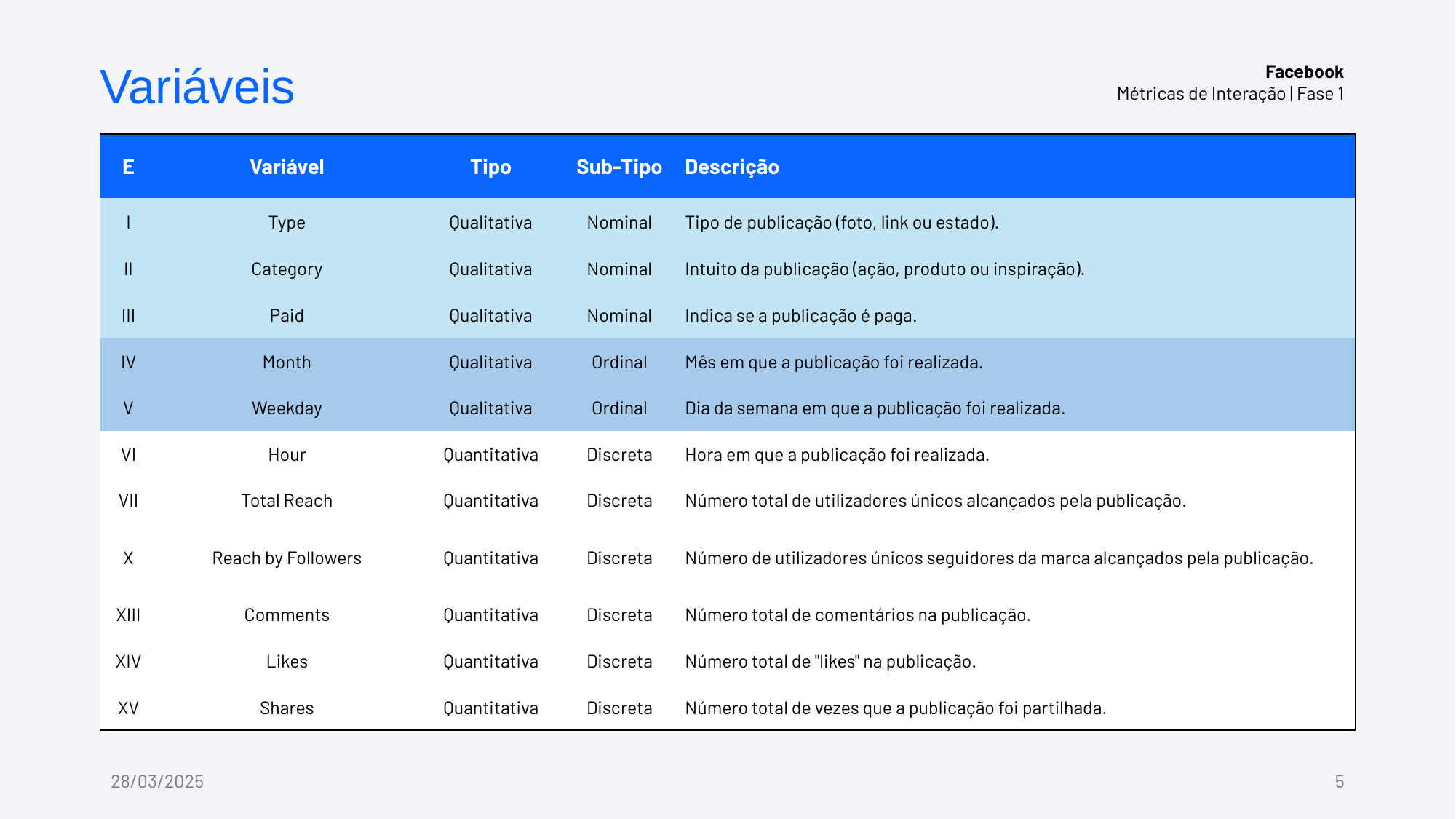

Facebook
Métricas de Interação | Fase 1
Variáveis
| E | Variável | Tipo | Sub-Tipo | Descrição |
| --- | --- | --- | --- | --- |
| I | Type | Qualitativa | Nominal | Tipo de publicação (foto, link ou estado). |
| II | Category | Qualitativa | Nominal | Intuito da publicação (ação, produto ou inspiração). |
| III | Paid | Qualitativa | Nominal | Indica se a publicação é paga. |
| IV | Month | Qualitativa | Ordinal | Mês em que a publicação foi realizada. |
| V | Weekday | Qualitativa | Ordinal | Dia da semana em que a publicação foi realizada. |
| VI | Hour | Quantitativa | Discreta | Hora em que a publicação foi realizada. |
| VII | Total Reach | Quantitativa | Discreta | Número total de utilizadores únicos alcançados pela publicação. |
| X | Reach by Followers | Quantitativa | Discreta | Número de utilizadores únicos seguidores da marca alcançados pela publicação. |
| XIII | Comments | Quantitativa | Discreta | Número total de comentários na publicação. |
| XIV | Likes | Quantitativa | Discreta | Número total de "likes" na publicação. |
| XV | Shares | Quantitativa | Discreta | Número total de vezes que a publicação foi partilhada. |
28/03/2025
5